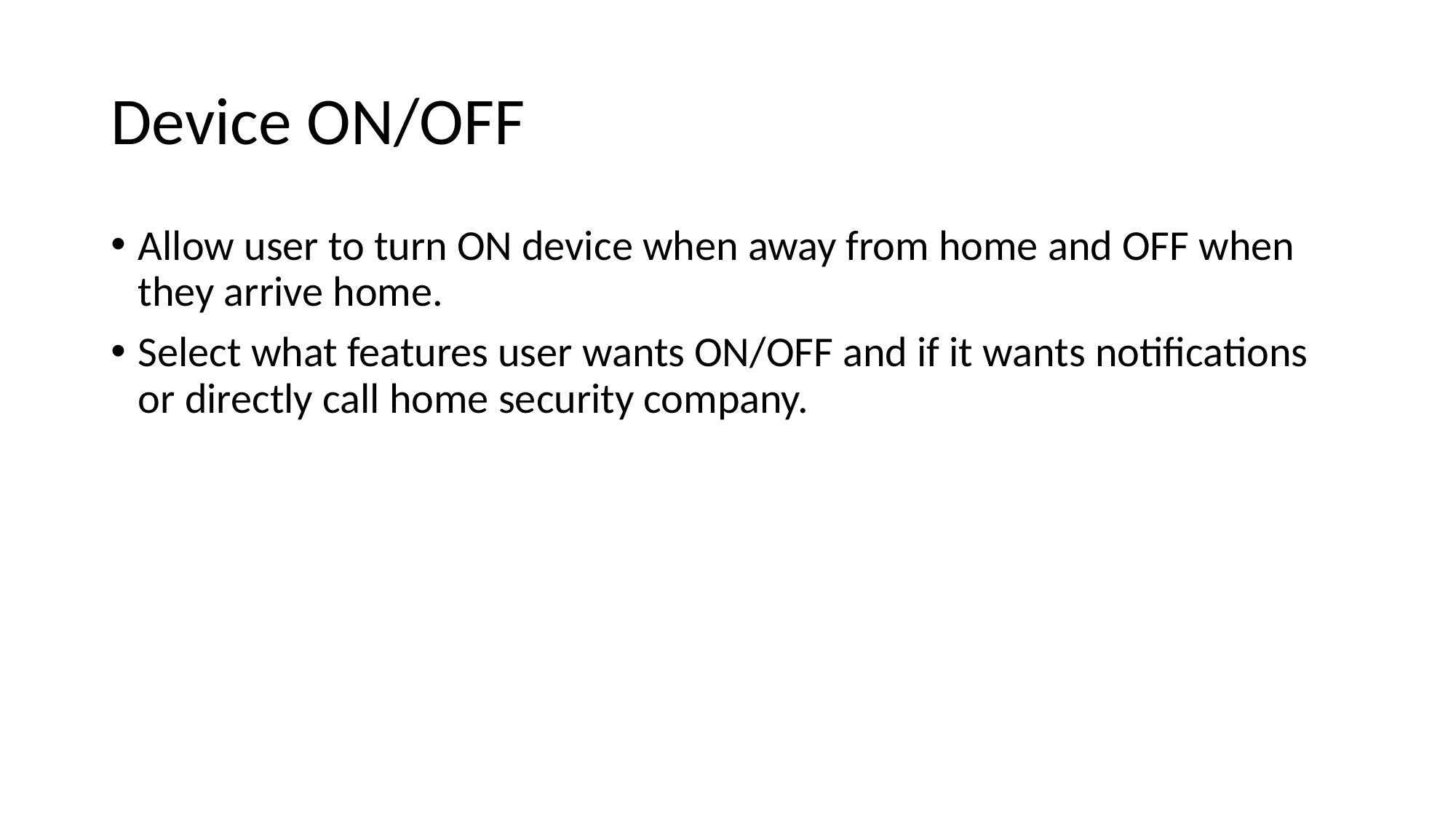

# Device ON/OFF
Allow user to turn ON device when away from home and OFF when they arrive home.
Select what features user wants ON/OFF and if it wants notifications or directly call home security company.